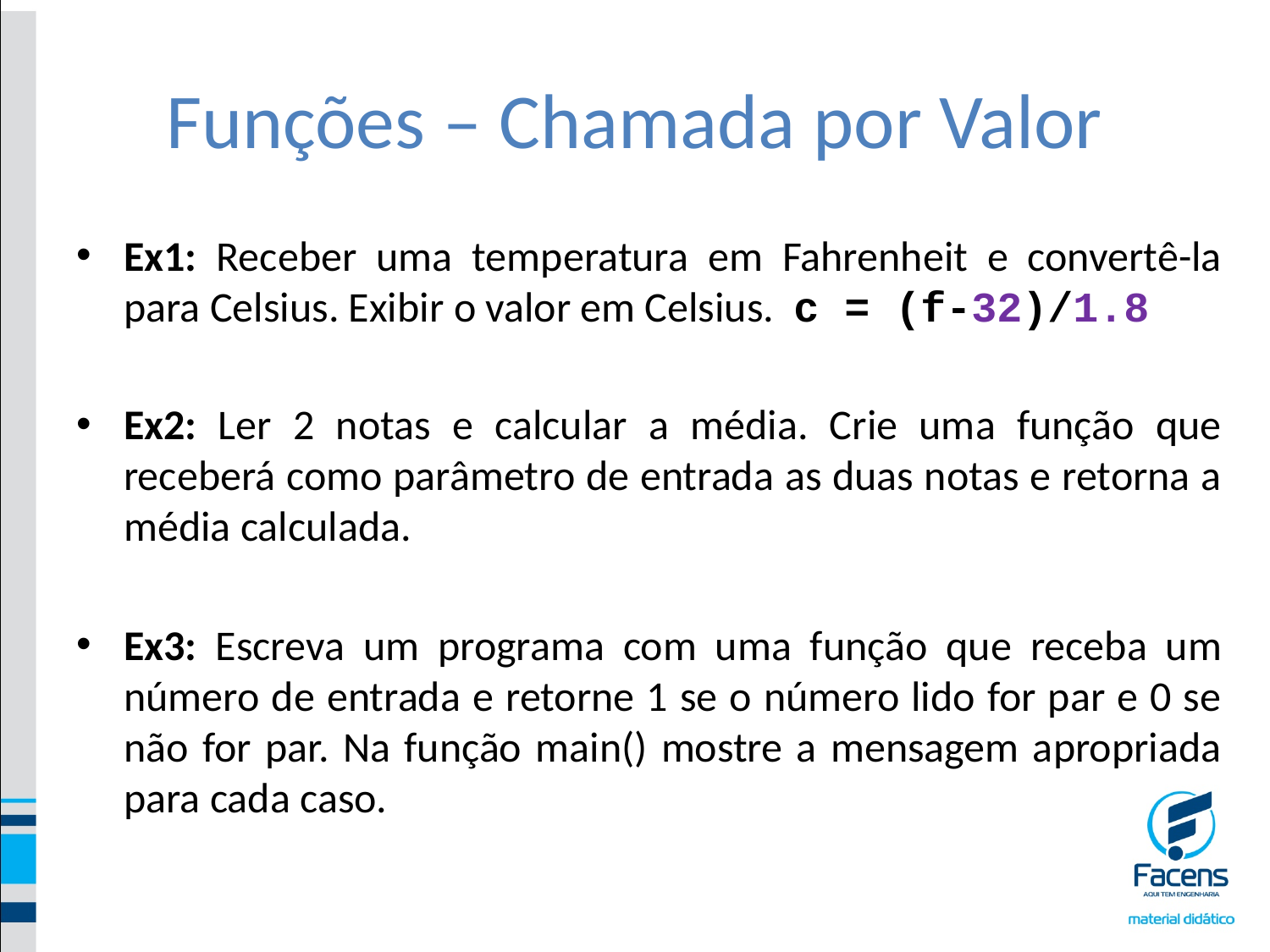

# Funções – Chamada por Valor
Ex1: Receber uma temperatura em Fahrenheit e convertê-la para Celsius. Exibir o valor em Celsius.  c = (f-32)/1.8

Ex2: Ler 2 notas e calcular a média. Crie uma função que receberá como parâmetro de entrada as duas notas e retorna a média calculada.

Ex3: Escreva um programa com uma função que receba um número de entrada e retorne 1 se o número lido for par e 0 se não for par. Na função main() mostre a mensagem apropriada para cada caso.